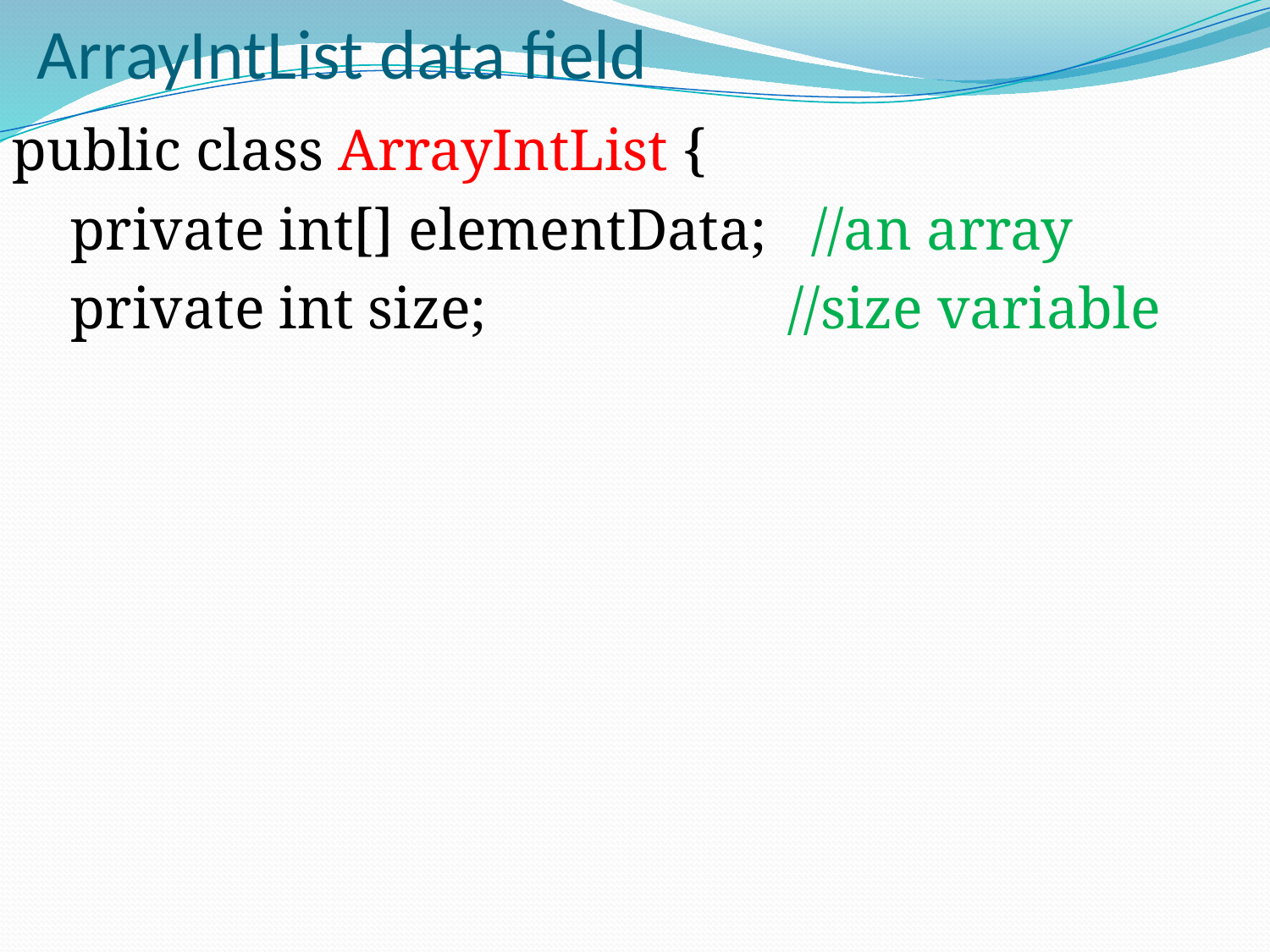

# ArrayIntList data field
public class ArrayIntList {
    private int[] elementData;   //an array
    private int size;		       //size variable